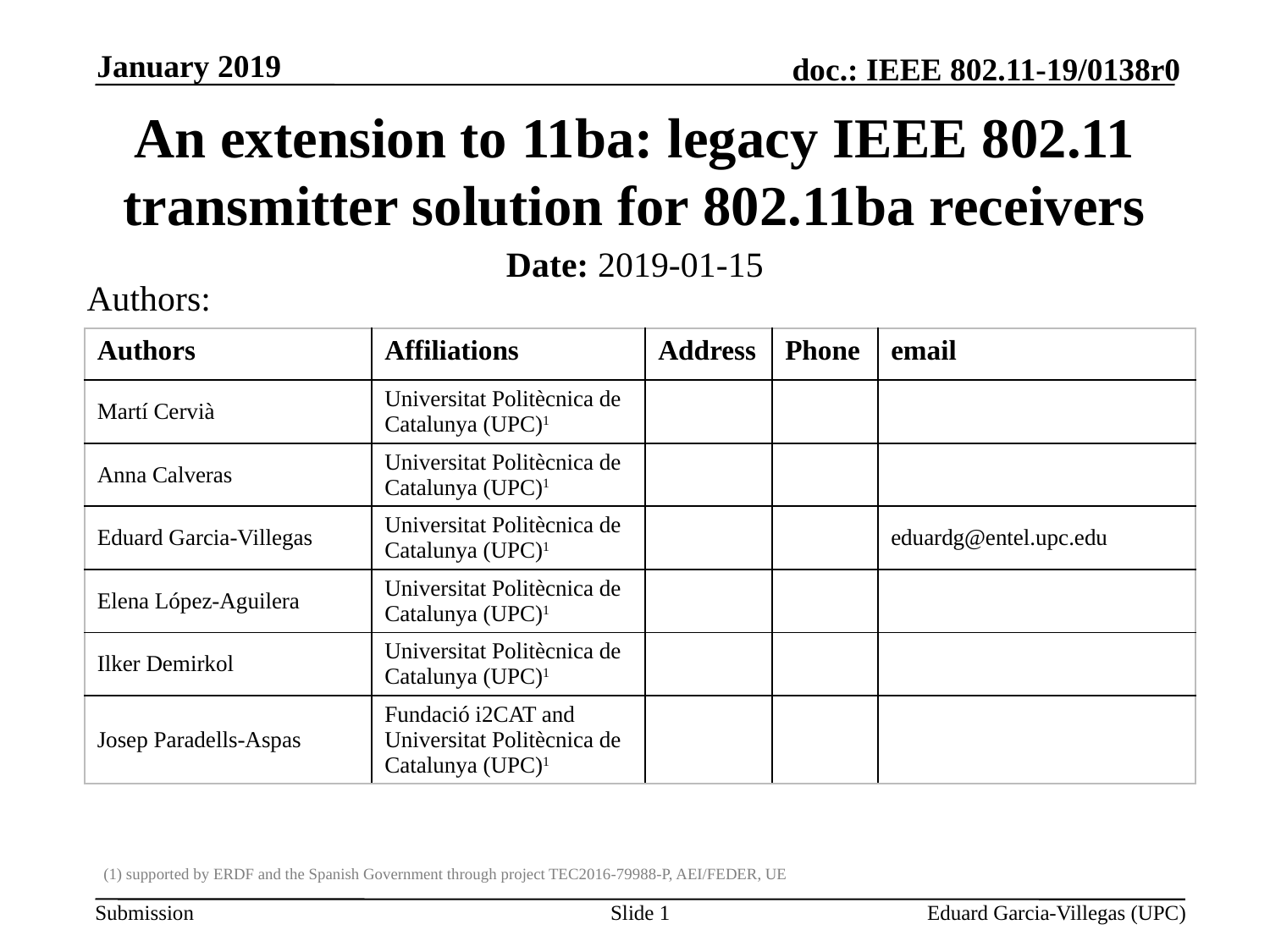

January 2019
# An extension to 11ba: legacy IEEE 802.11 transmitter solution for 802.11ba receivers
Date: 2019-01-15
Authors:
| Authors | Affiliations | Address | Phone | email |
| --- | --- | --- | --- | --- |
| Martí Cervià | Universitat Politècnica de Catalunya (UPC)1 |  |  |  |
| Anna Calveras | Universitat Politècnica de Catalunya (UPC)1 |  |  |  |
| Eduard Garcia-Villegas | Universitat Politècnica de Catalunya (UPC)1 |  |  | eduardg@entel.upc.edu |
| Elena López-Aguilera | Universitat Politècnica de Catalunya (UPC)1 |  |  |  |
| Ilker Demirkol | Universitat Politècnica de Catalunya (UPC)1 |  |  |  |
| Josep Paradells-Aspas | Fundació i2CAT and Universitat Politècnica de Catalunya (UPC)1 |  |  |  |
(1) supported by ERDF and the Spanish Government through project TEC2016-79988-P, AEI/FEDER, UE
Slide 1
Eduard Garcia-Villegas (UPC)